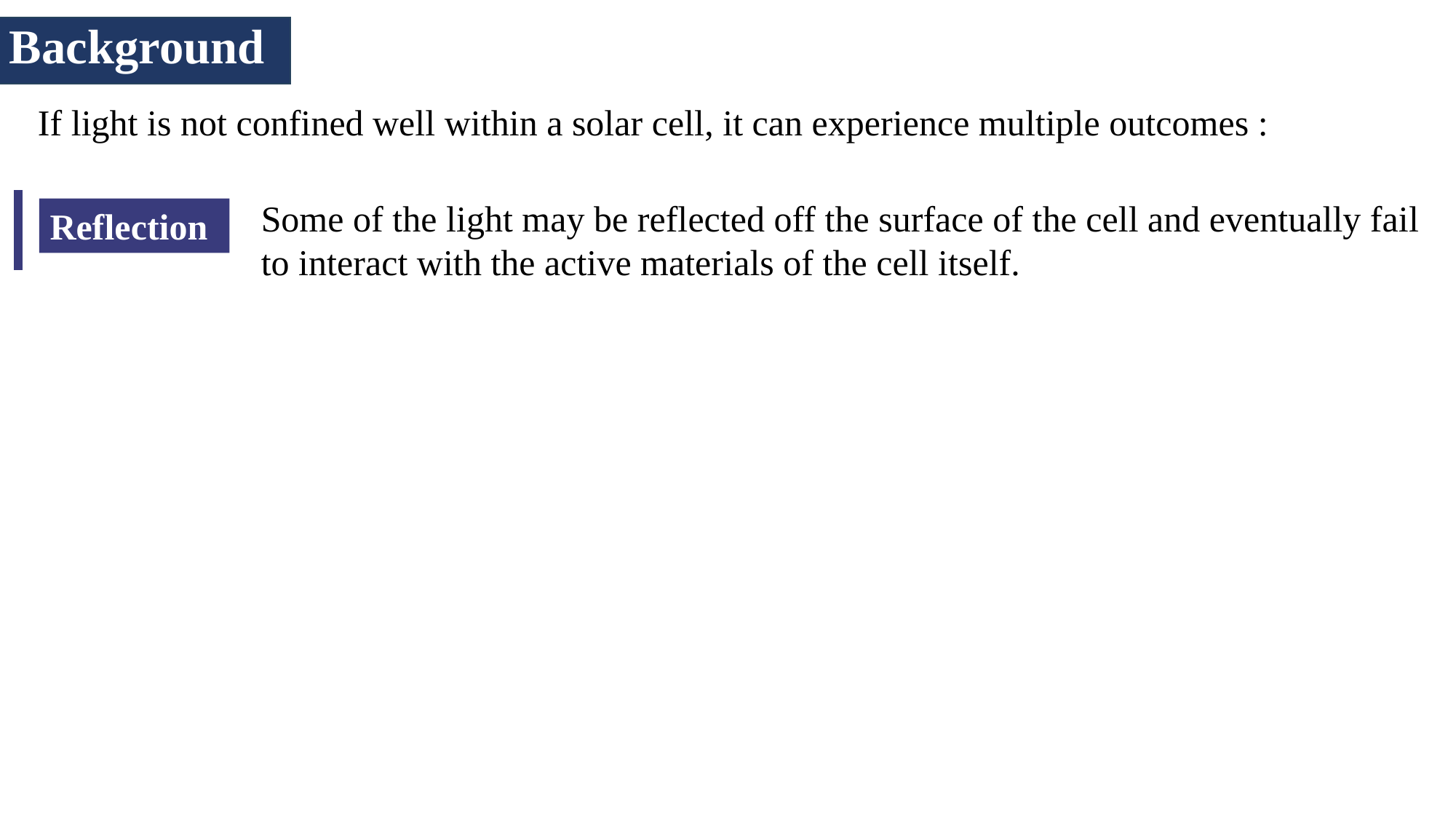

Background

If light is not confined well within a solar cell, it can experience multiple outcomes :
Some of the light may be reflected off the surface of the cell and eventually fail to interact with the active materials of the cell itself.
Reflection